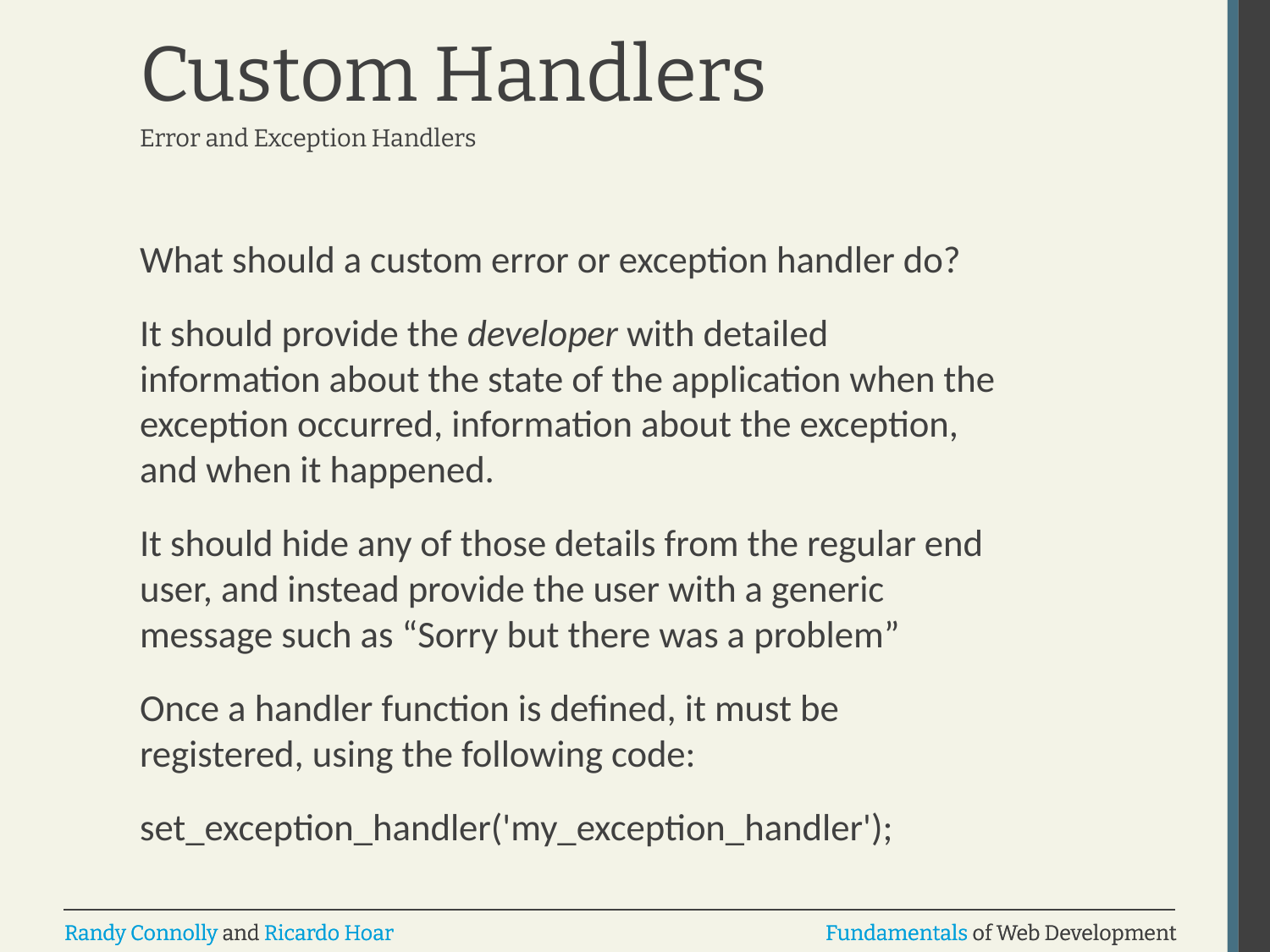

# Custom Handlers
Error and Exception Handlers
What should a custom error or exception handler do?
It should provide the developer with detailed information about the state of the application when the exception occurred, information about the exception, and when it happened.
It should hide any of those details from the regular end user, and instead provide the user with a generic message such as “Sorry but there was a problem”
Once a handler function is defined, it must be registered, using the following code:
set_exception_handler('my_exception_handler');